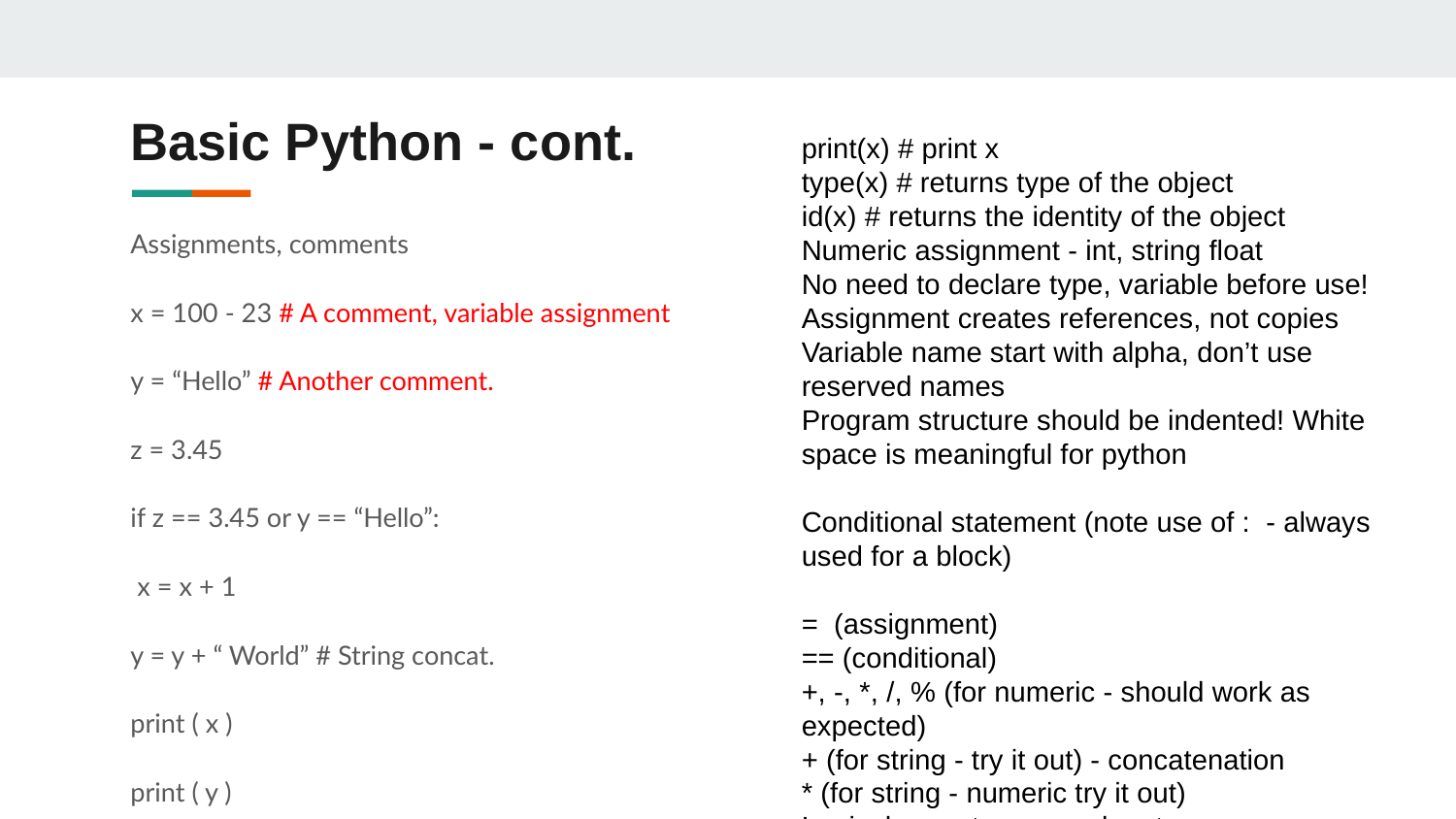

Basic Python - cont.
print(x) # print x
type(x) # returns type of the object
id(x) # returns the identity of the object
Numeric assignment - int, string float
No need to declare type, variable before use!
Assignment creates references, not copies
Variable name start with alpha, don’t use reserved names
Program structure should be indented! White space is meaningful for python

Conditional statement (note use of :  - always used for a block)

=  (assignment)
== (conditional)
+, -, *, /, % (for numeric - should work as expected)
+ (for string - try it out) - concatenation
* (for string - numeric try it out)
Logical operator: or, and, not
Assignments, comments
x = 100 - 23 # A comment, variable assignment
y = “Hello” # Another comment.
z = 3.45
if z == 3.45 or y == “Hello”:
 x = x + 1
y = y + “ World” # String concat.
print ( x )
print ( y )